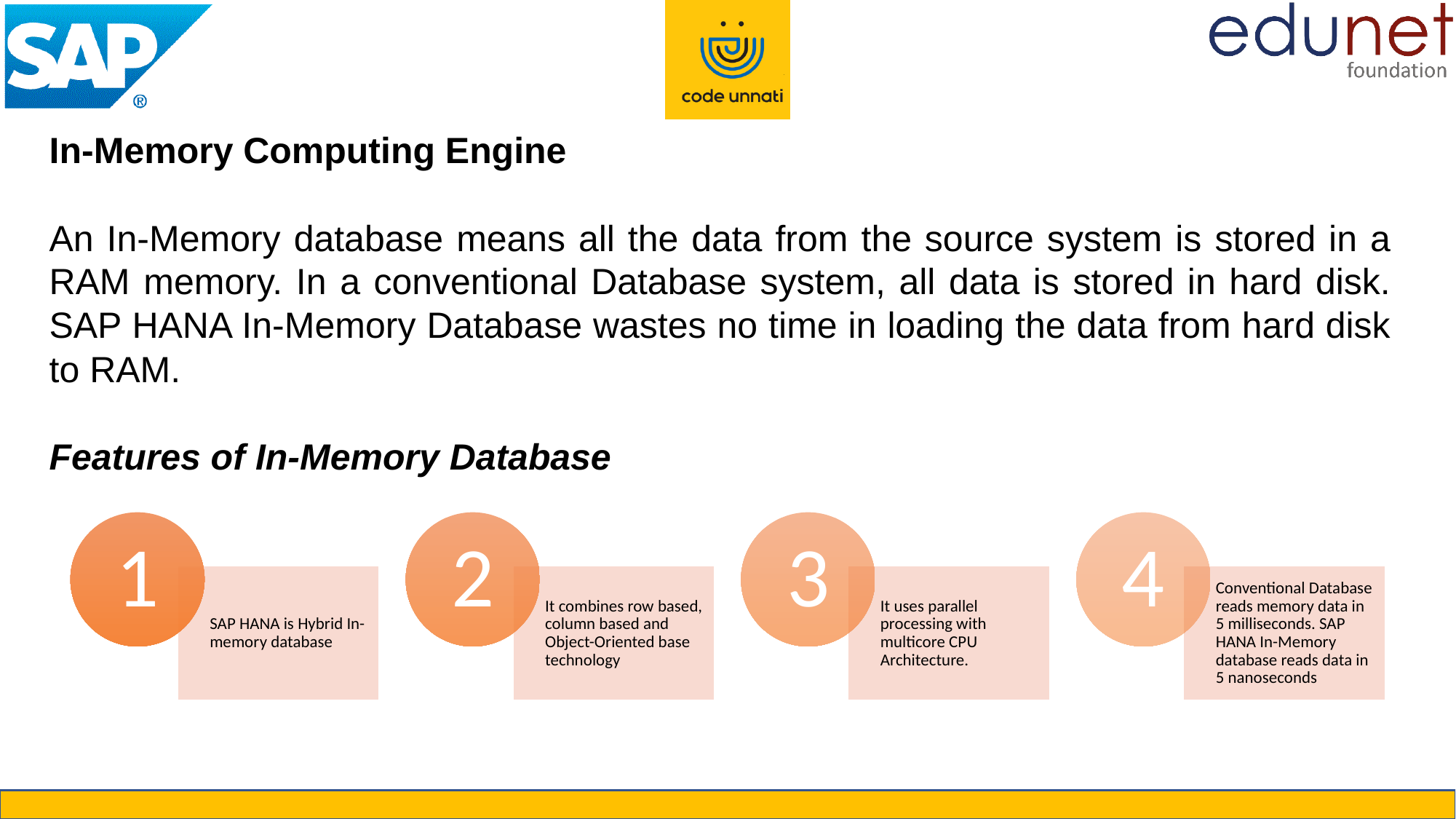

In-Memory Computing Engine

An In-Memory database means all the data from the source system is stored in a RAM memory. In a conventional Database system, all data is stored in hard disk. SAP HANA In-Memory Database wastes no time in loading the data from hard disk to RAM.

Features of In-Memory Database

SAP HANA is Hybrid In-memory database
1
It combines row based, column based and Object-Oriented base technology
2
It uses parallel processing with multicore CPU Architecture.
3
Conventional Database reads memory data in 5 milliseconds. SAP HANA In-Memory database reads data in 5 nanoseconds
4